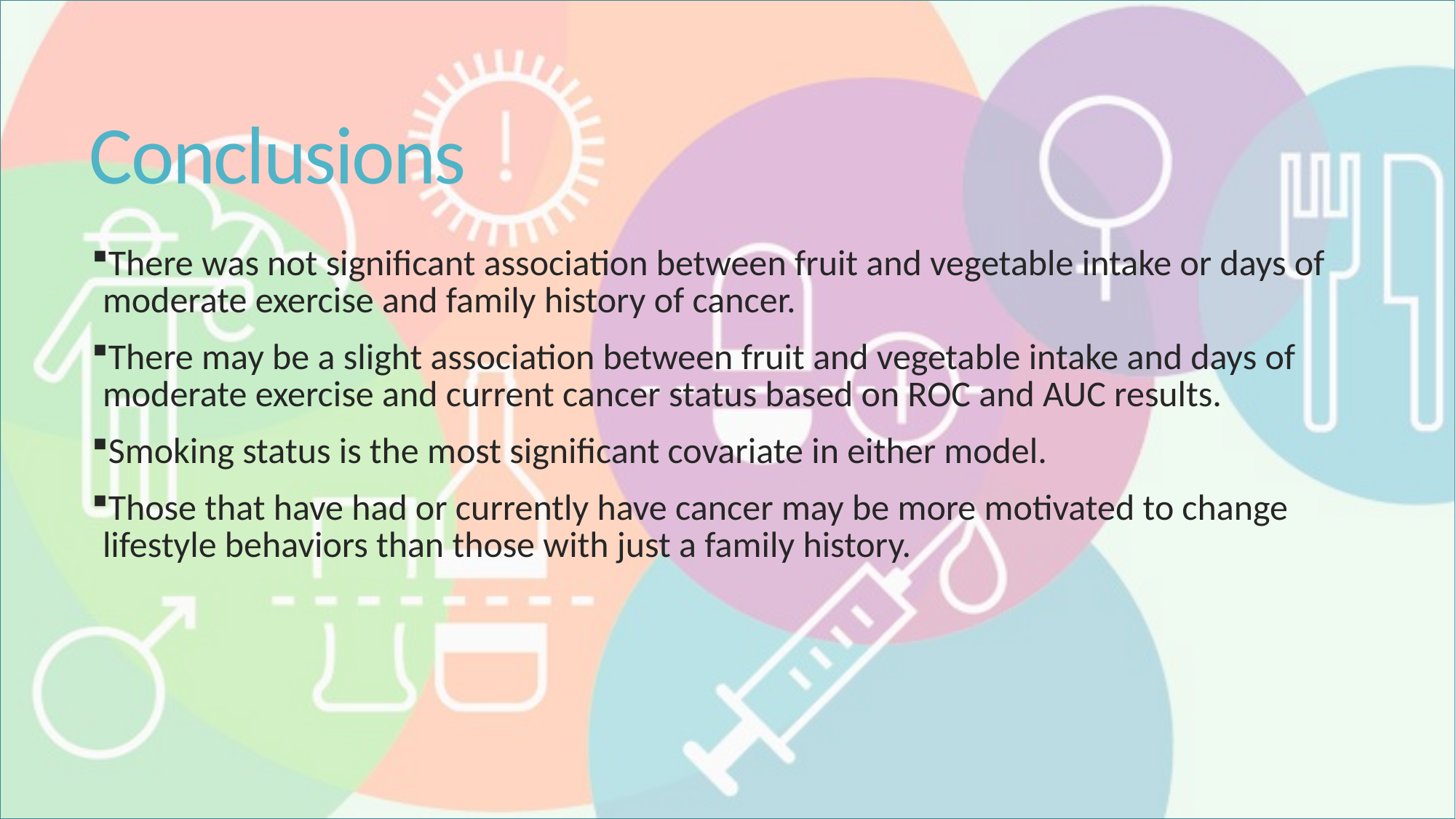

# Conclusions
There was not significant association between fruit and vegetable intake or days of moderate exercise and family history of cancer.
There may be a slight association between fruit and vegetable intake and days of moderate exercise and current cancer status based on ROC and AUC results.
Smoking status is the most significant covariate in either model.
Those that have had or currently have cancer may be more motivated to change lifestyle behaviors than those with just a family history.